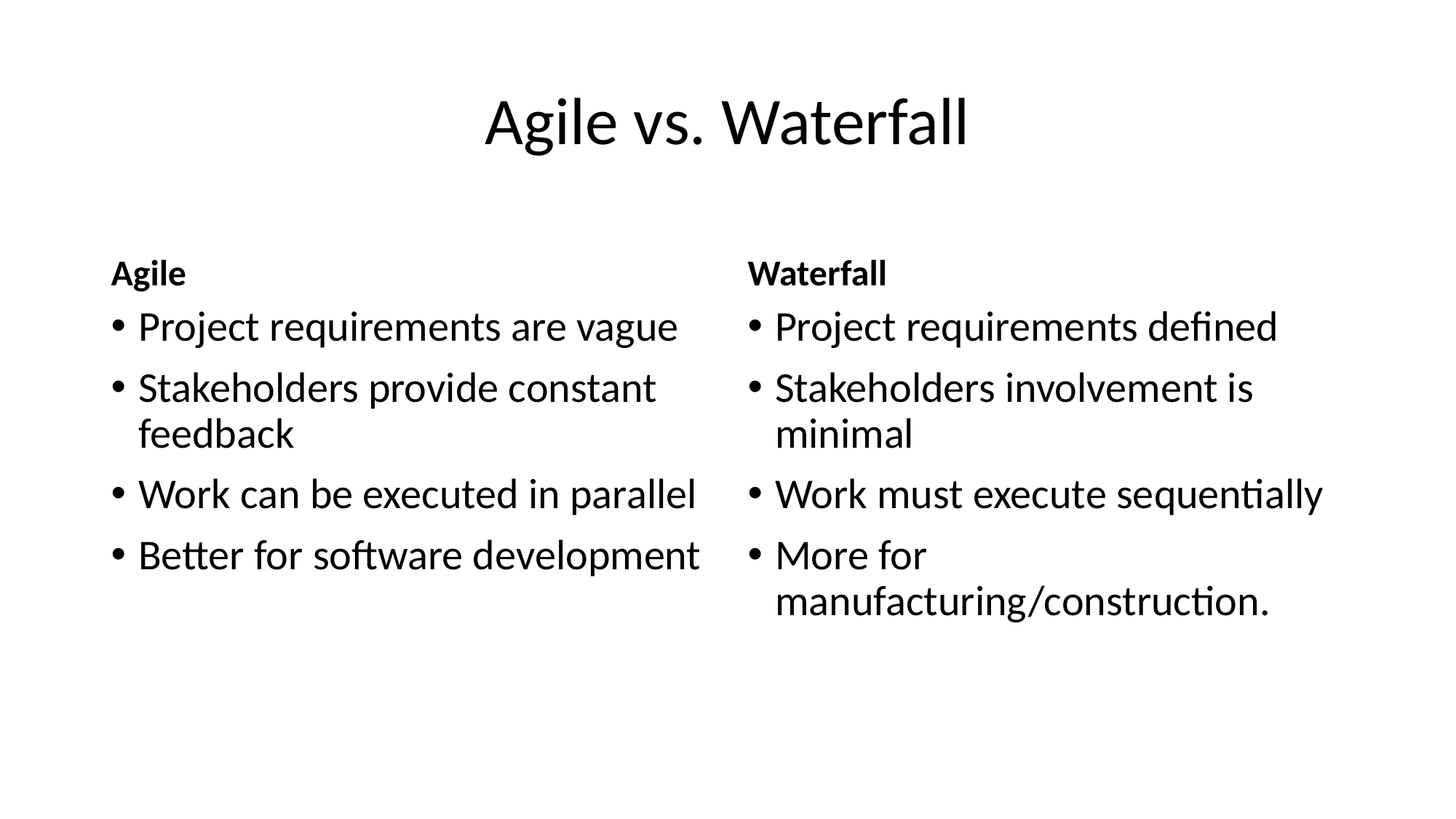

# Agile vs. Waterfall
Agile
Waterfall
Project requirements are vague
Stakeholders provide constant feedback
Work can be executed in parallel
Better for software development
Project requirements defined
Stakeholders involvement is minimal
Work must execute sequentially
More for manufacturing/construction.